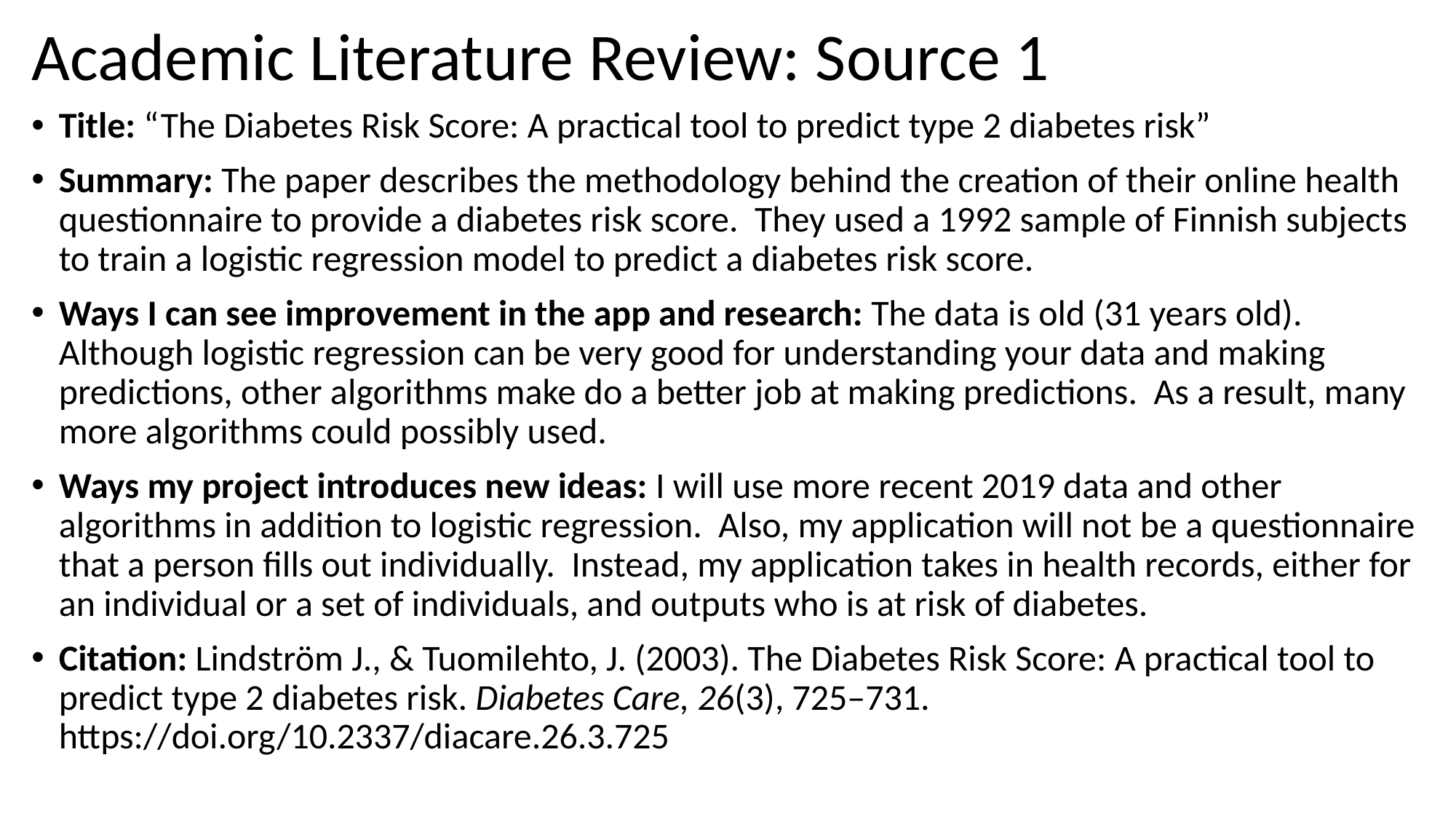

# Academic Literature Review: Source 1
Title: “The Diabetes Risk Score: A practical tool to predict type 2 diabetes risk”
Summary: The paper describes the methodology behind the creation of their online health questionnaire to provide a diabetes risk score.  They used a 1992 sample of Finnish subjects to train a logistic regression model to predict a diabetes risk score.
Ways I can see improvement in the app and research: The data is old (31 years old). Although logistic regression can be very good for understanding your data and making predictions, other algorithms make do a better job at making predictions.  As a result, many more algorithms could possibly used.
Ways my project introduces new ideas: I will use more recent 2019 data and other algorithms in addition to logistic regression.  Also, my application will not be a questionnaire that a person fills out individually.  Instead, my application takes in health records, either for an individual or a set of individuals, and outputs who is at risk of diabetes.
Citation: Lindström J., & Tuomilehto, J. (2003). The Diabetes Risk Score: A practical tool to predict type 2 diabetes risk. Diabetes Care, 26(3), 725–731. https://doi.org/10.2337/diacare.26.3.725